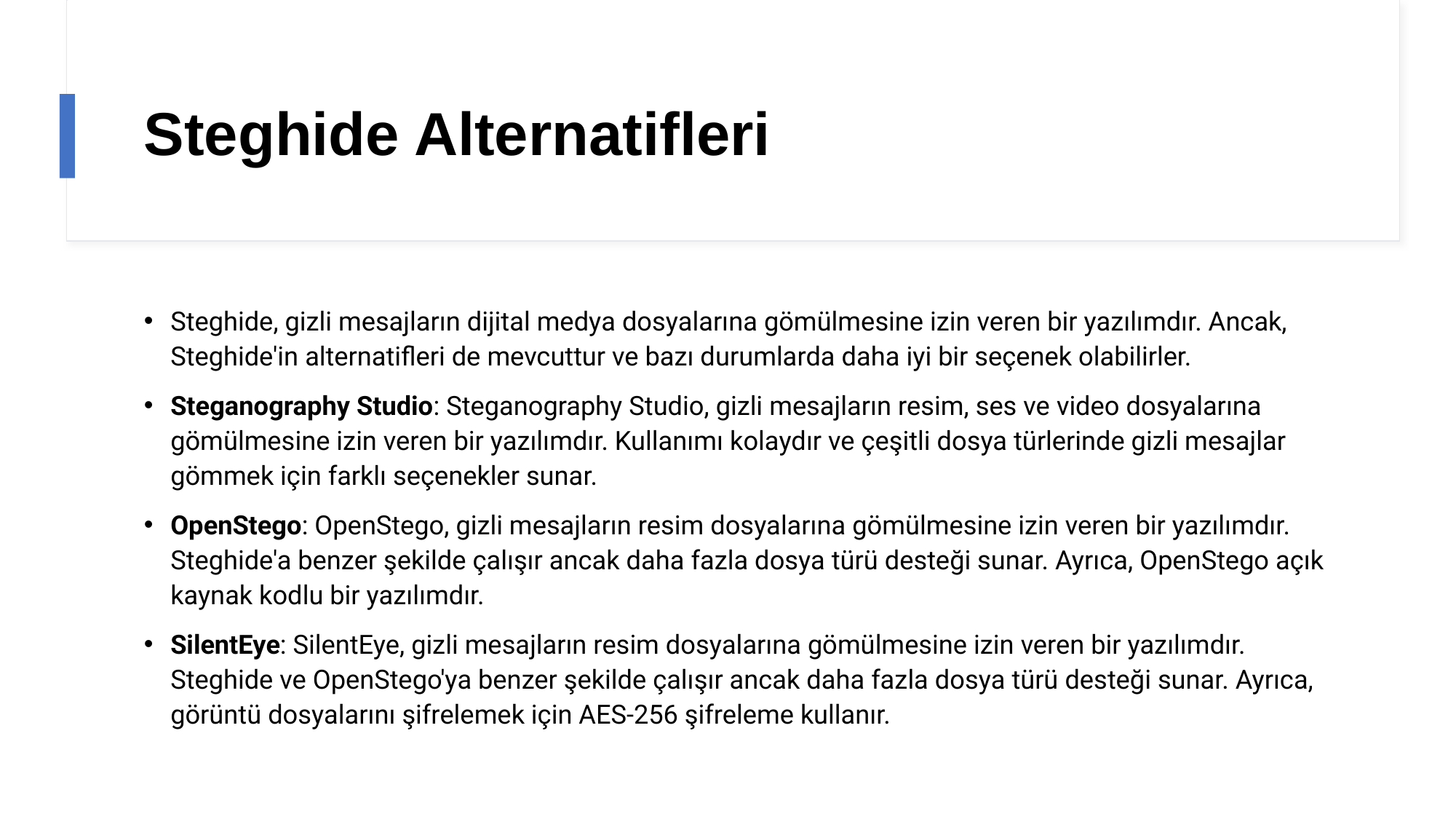

# Steghide Alternatifleri
Steghide, gizli mesajların dijital medya dosyalarına gömülmesine izin veren bir yazılımdır. Ancak, Steghide'in alternatifleri de mevcuttur ve bazı durumlarda daha iyi bir seçenek olabilirler.
Steganography Studio: Steganography Studio, gizli mesajların resim, ses ve video dosyalarına gömülmesine izin veren bir yazılımdır. Kullanımı kolaydır ve çeşitli dosya türlerinde gizli mesajlar gömmek için farklı seçenekler sunar.
OpenStego: OpenStego, gizli mesajların resim dosyalarına gömülmesine izin veren bir yazılımdır. Steghide'a benzer şekilde çalışır ancak daha fazla dosya türü desteği sunar. Ayrıca, OpenStego açık kaynak kodlu bir yazılımdır.
SilentEye: SilentEye, gizli mesajların resim dosyalarına gömülmesine izin veren bir yazılımdır. Steghide ve OpenStego'ya benzer şekilde çalışır ancak daha fazla dosya türü desteği sunar. Ayrıca, görüntü dosyalarını şifrelemek için AES-256 şifreleme kullanır.